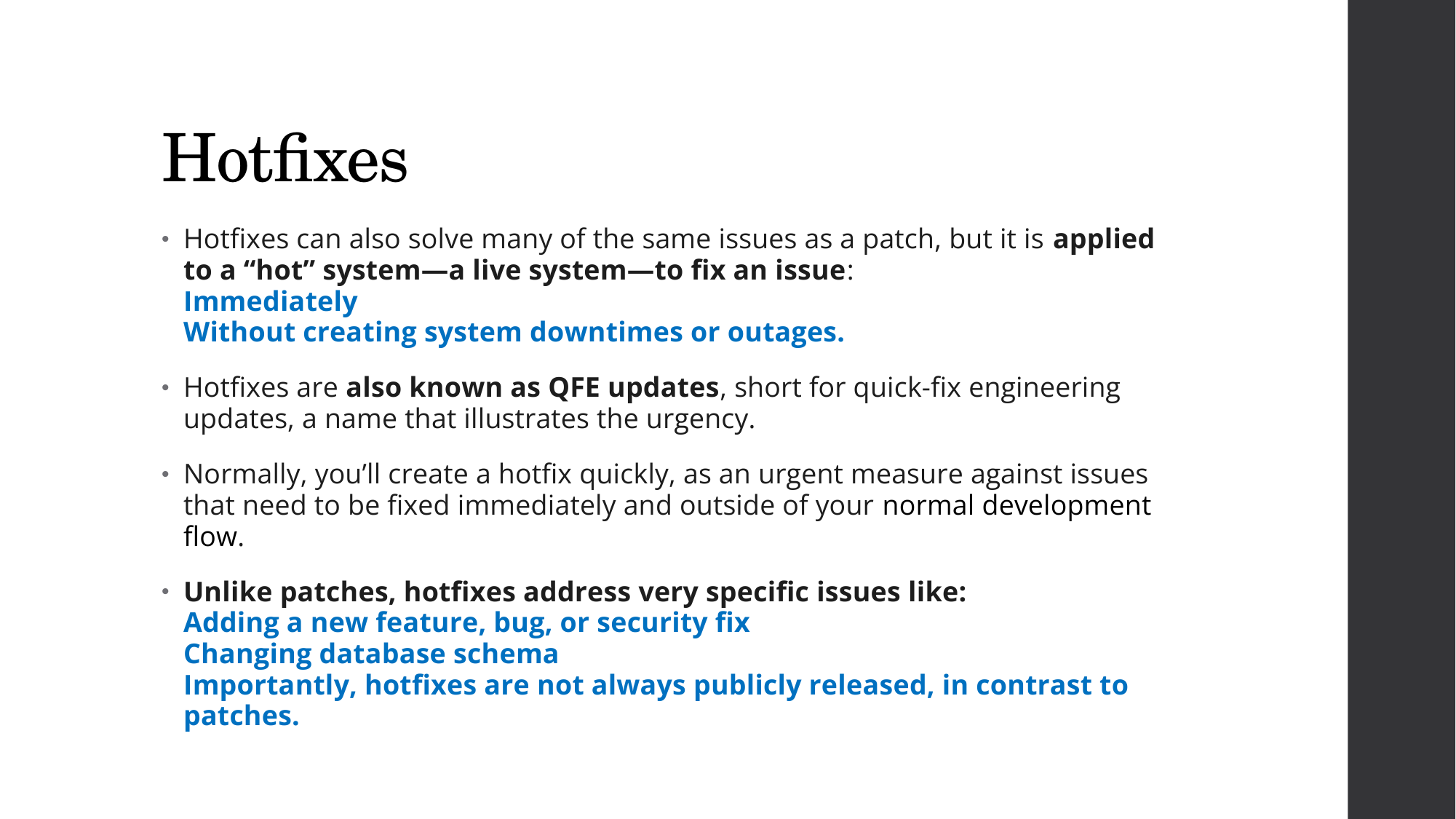

# Hotfixes
Hotfixes can also solve many of the same issues as a patch, but it is applied to a “hot” system—a live system—to fix an issue:
Immediately
Without creating system downtimes or outages.
Hotfixes are also known as QFE updates, short for quick-fix engineering updates, a name that illustrates the urgency.
Normally, you’ll create a hotfix quickly, as an urgent measure against issues that need to be fixed immediately and outside of your normal development flow.
Unlike patches, hotfixes address very specific issues like:
Adding a new feature, bug, or security fix
Changing database schema
Importantly, hotfixes are not always publicly released, in contrast to patches.